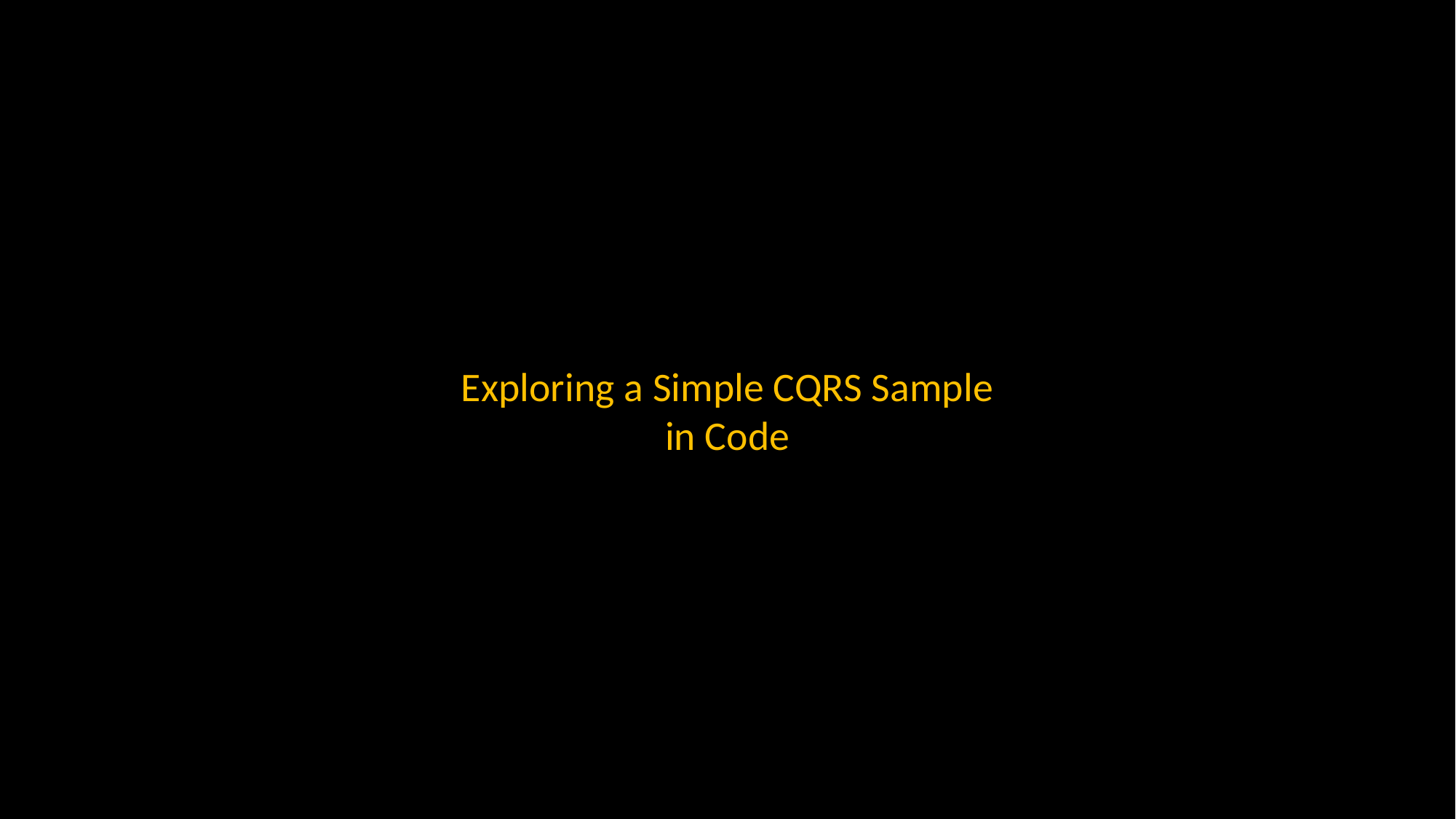

# Exploring a Simple CQRS Sample in Code